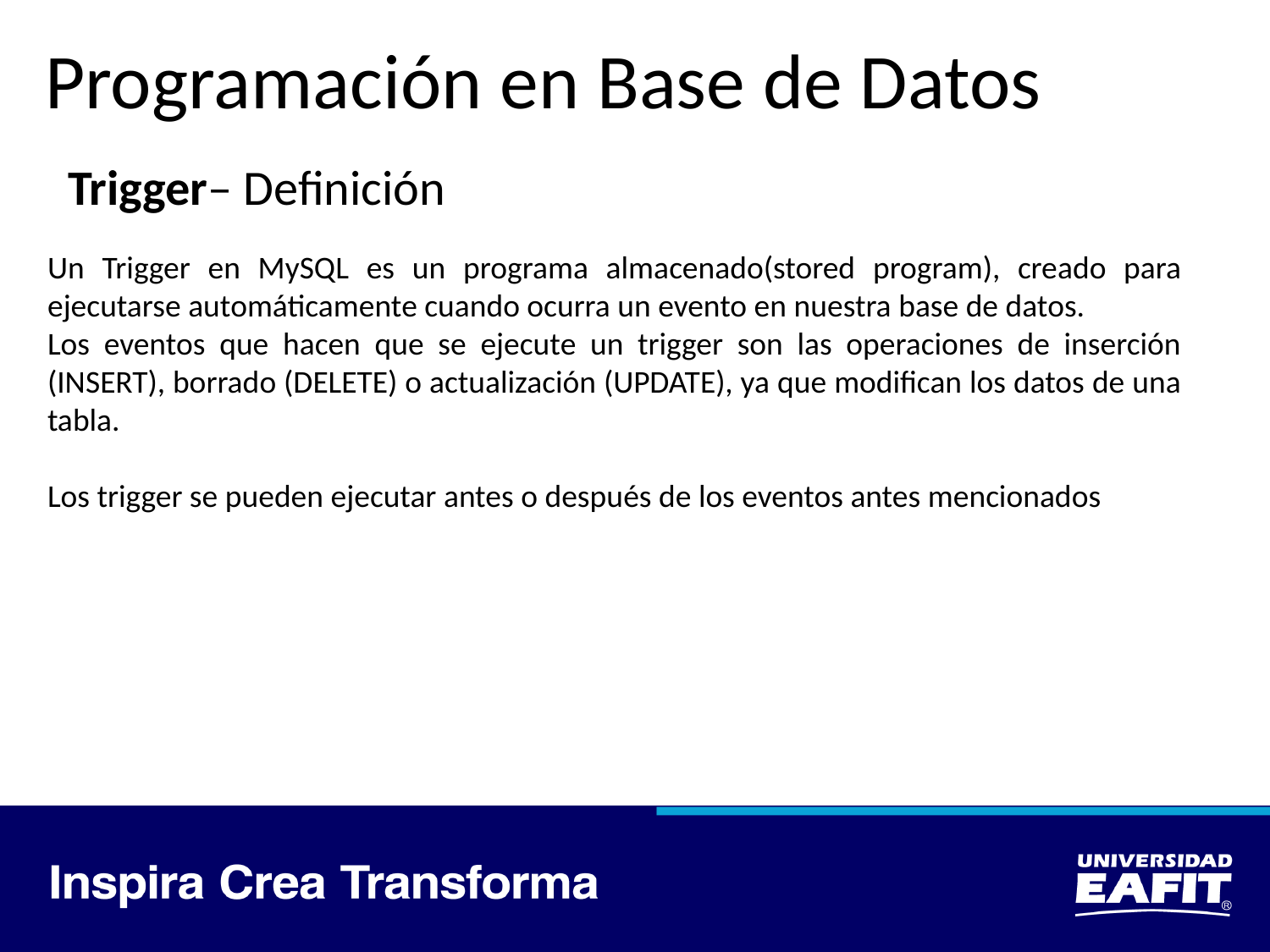

# Programación en Base de Datos
Trigger– Definición

Un Trigger en MySQL es un programa almacenado(stored program), creado para ejecutarse automáticamente cuando ocurra un evento en nuestra base de datos.
Los eventos que hacen que se ejecute un trigger son las operaciones de inserción (INSERT), borrado (DELETE) o actualización (UPDATE), ya que modifican los datos de una tabla.

Los trigger se pueden ejecutar antes o después de los eventos antes mencionados